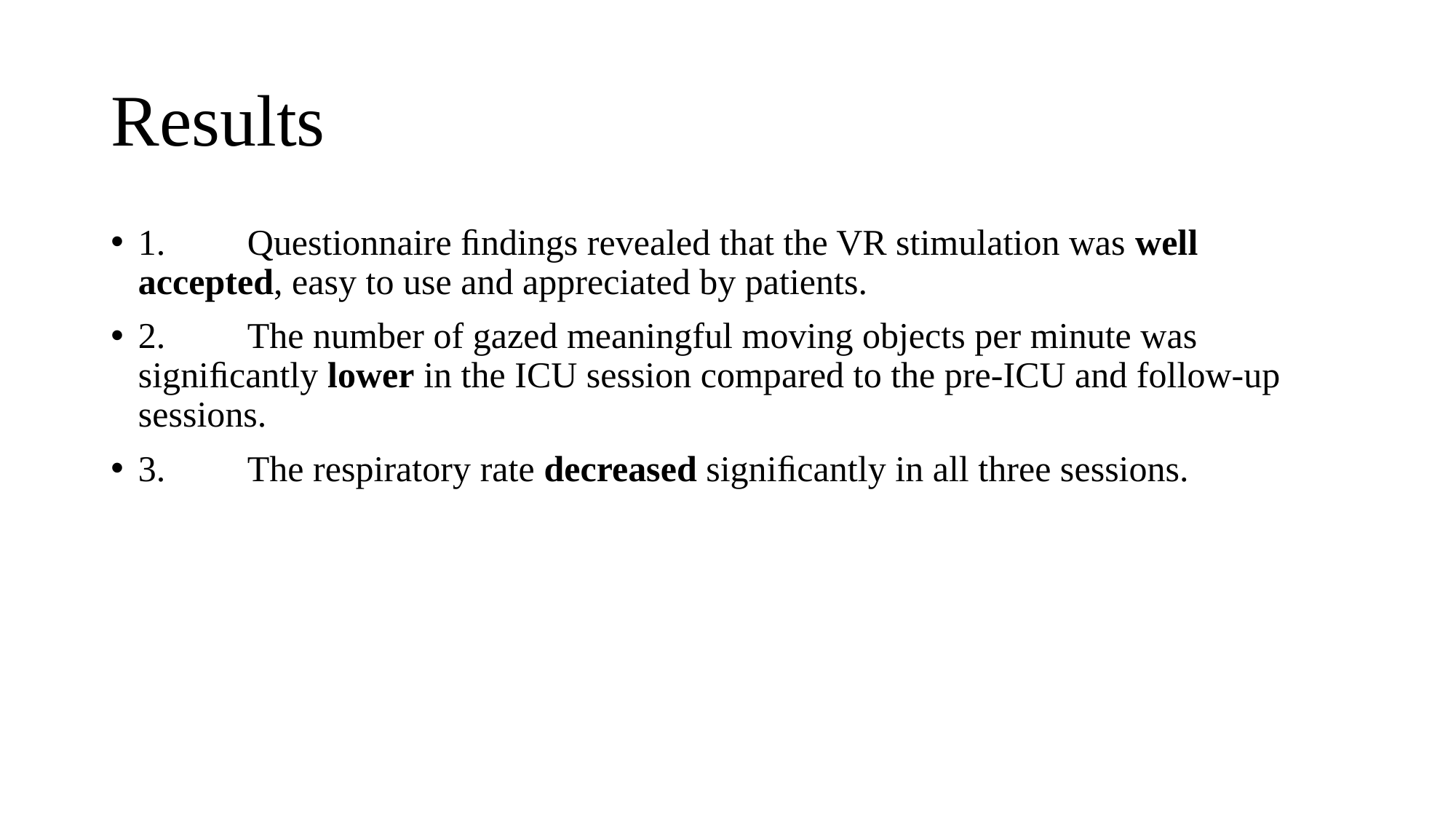

# Results
1.	Questionnaire ﬁndings revealed that the VR stimulation was well accepted, easy to use and appreciated by patients.
2.	The number of gazed meaningful moving objects per minute was signiﬁcantly lower in the ICU session compared to the pre-ICU and follow-up sessions.
3.	The respiratory rate decreased signiﬁcantly in all three sessions.